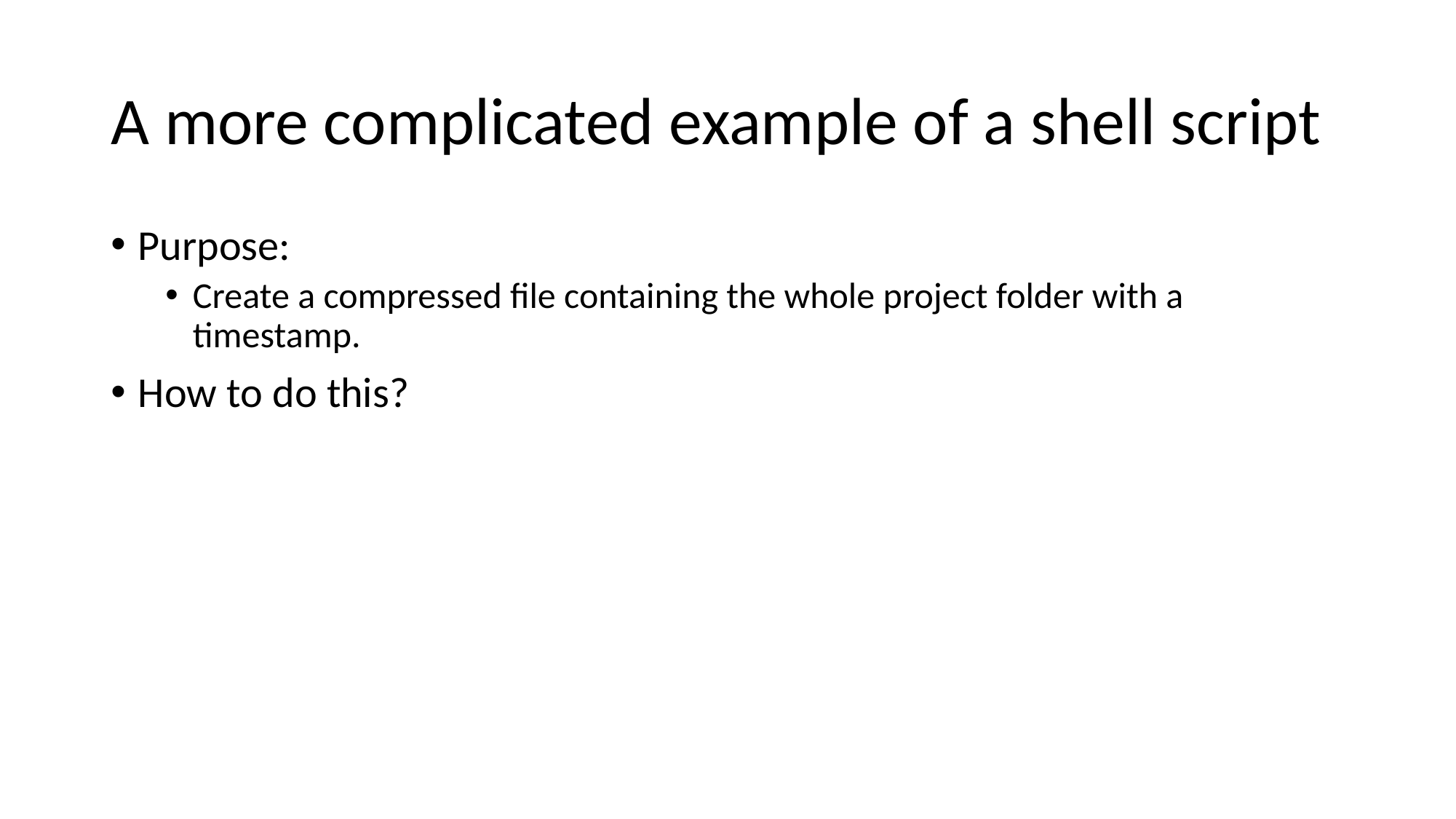

# A more complicated example of a shell script
Purpose:
Create a compressed file containing the whole project folder with a timestamp.
How to do this?